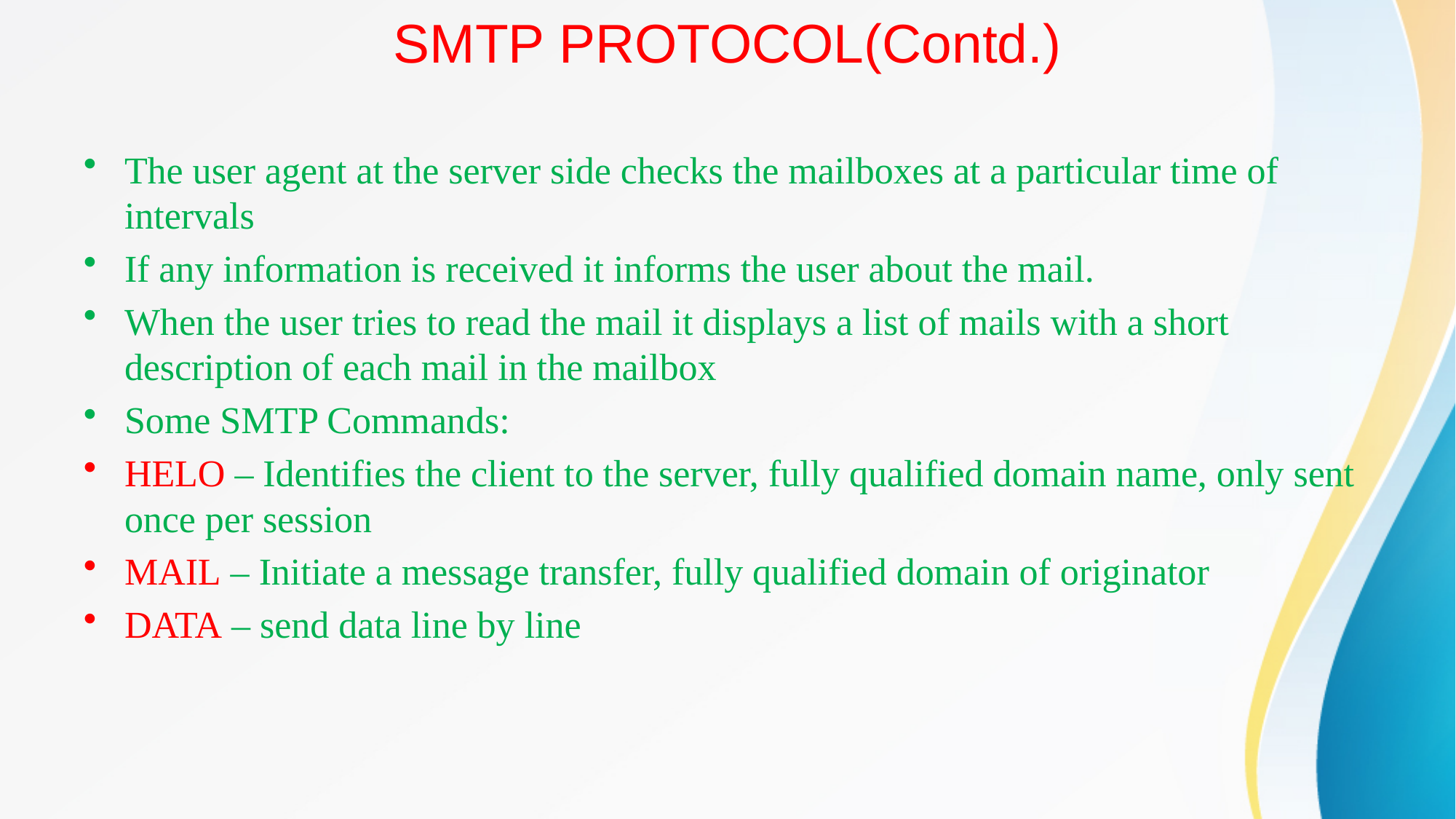

# SMTP PROTOCOL(Contd.)
The user agent at the server side checks the mailboxes at a particular time of intervals
If any information is received it informs the user about the mail.
When the user tries to read the mail it displays a list of mails with a short description of each mail in the mailbox
Some SMTP Commands:
HELO – Identifies the client to the server, fully qualified domain name, only sent once per session
MAIL – Initiate a message transfer, fully qualified domain of originator
DATA – send data line by line